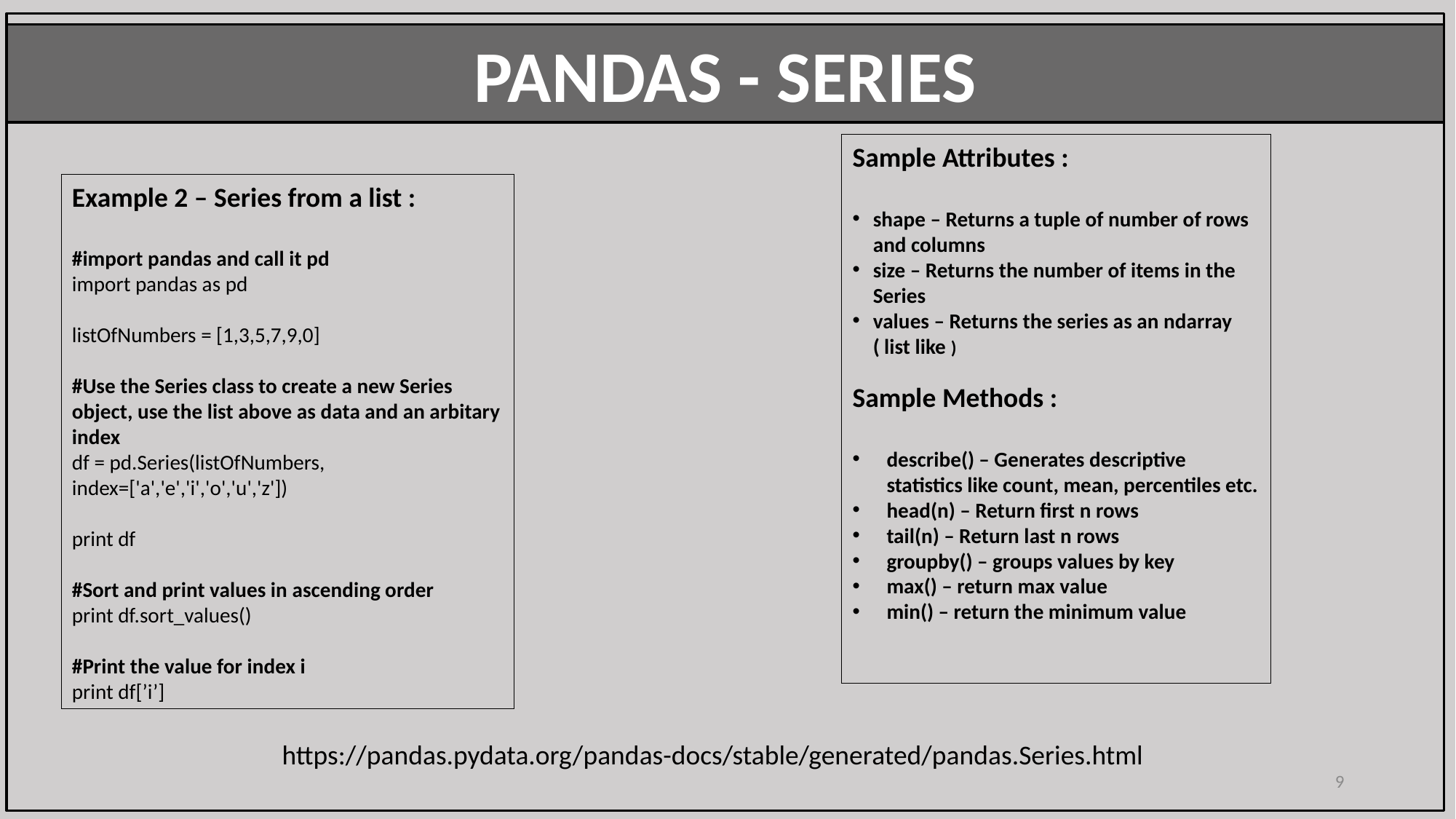

PANDAS - SERIES
Sample Attributes :

shape – Returns a tuple of number of rows and columns
size – Returns the number of items in the Series
values – Returns the series as an ndarray ( list like )

Sample Methods :

describe() – Generates descriptive statistics like count, mean, percentiles etc.
head(n) – Return first n rows
tail(n) – Return last n rows
groupby() – groups values by key
max() – return max value
min() – return the minimum value

Example 2 – Series from a list :

#import pandas and call it pd
import pandas as pd
listOfNumbers = [1,3,5,7,9,0]
#Use the Series class to create a new Series object, use the list above as data and an arbitary index
df = pd.Series(listOfNumbers, index=['a','e','i','o','u','z'])
print df

#Sort and print values in ascending order
print df.sort_values()

#Print the value for index i
print df[’i’]
https://pandas.pydata.org/pandas-docs/stable/generated/pandas.Series.html
9